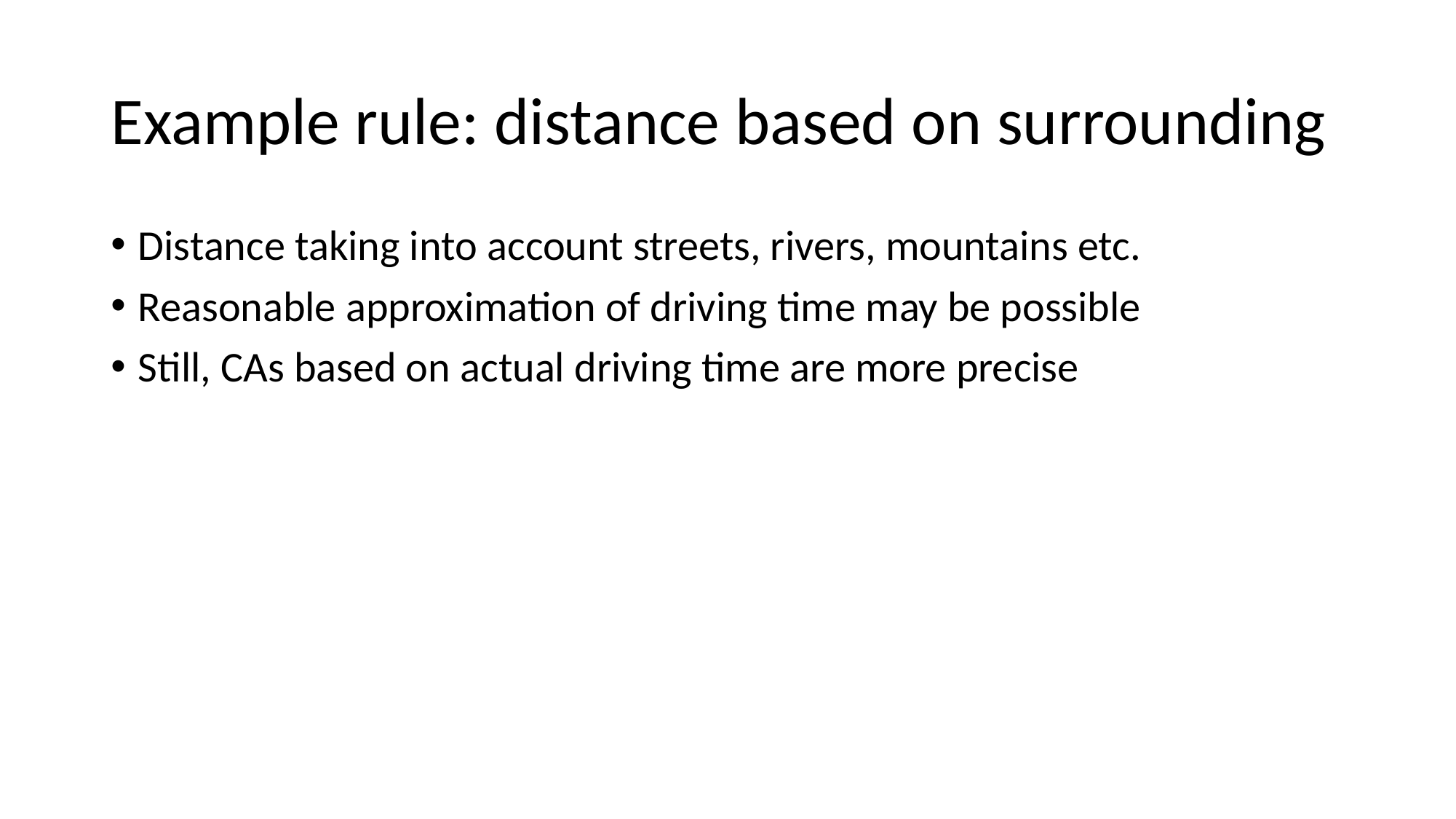

# Example rule: distance based on surrounding
Distance taking into account streets, rivers, mountains etc.
Reasonable approximation of driving time may be possible
Still, CAs based on actual driving time are more precise